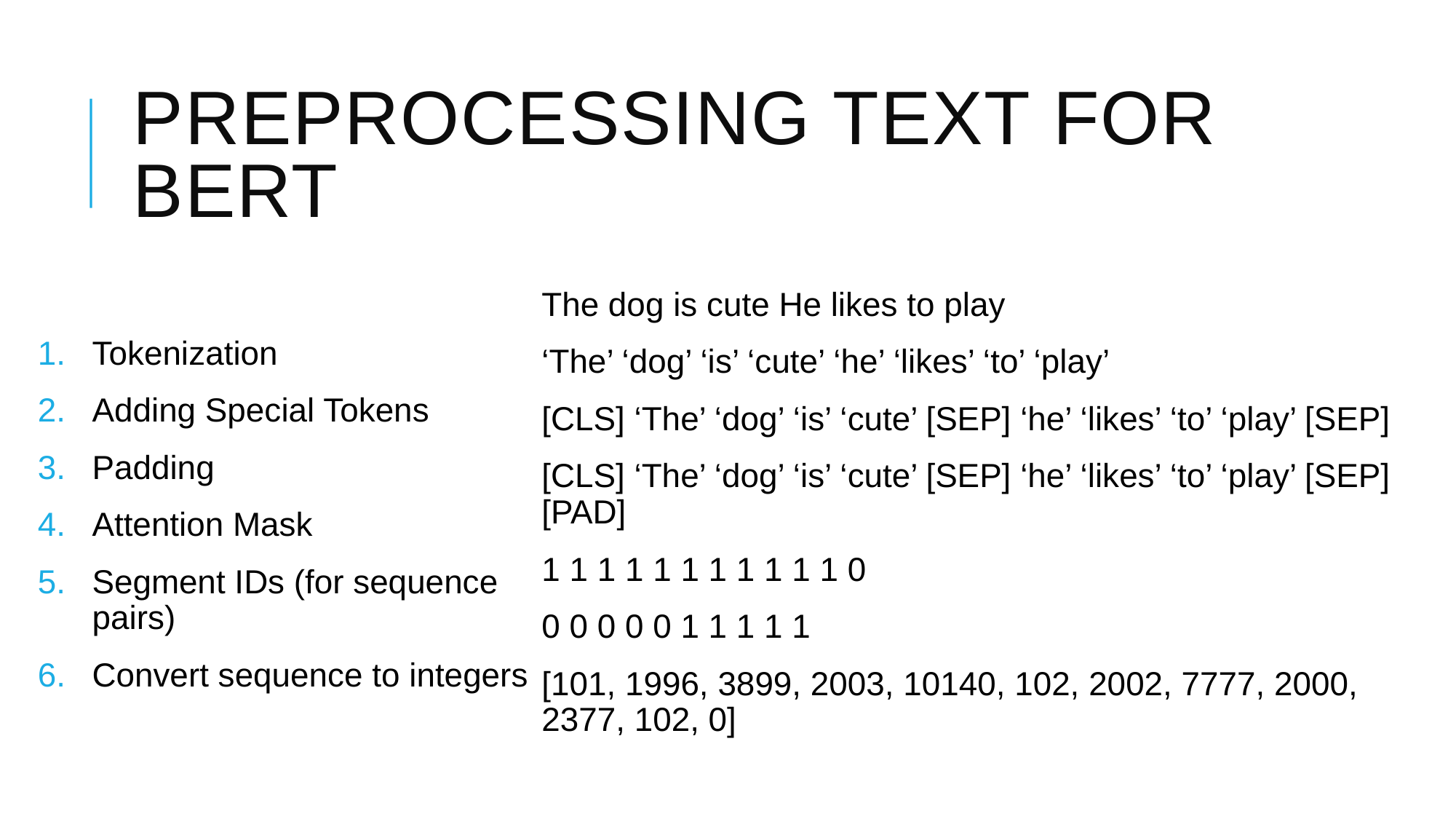

Preprocessing text for bert

Tokenization
Adding Special Tokens
Padding
Attention Mask
Segment IDs (for sequence pairs)
Convert sequence to integers

The dog is cute He likes to play
‘The’ ‘dog’ ‘is’ ‘cute’ ‘he’ ‘likes’ ‘to’ ‘play’
[CLS] ‘The’ ‘dog’ ‘is’ ‘cute’ [SEP] ‘he’ ‘likes’ ‘to’ ‘play’ [SEP]
[CLS] ‘The’ ‘dog’ ‘is’ ‘cute’ [SEP] ‘he’ ‘likes’ ‘to’ ‘play’ [SEP] [PAD]
1 1 1 1 1 1 1 1 1 1 1 0
0 0 0 0 0 1 1 1 1 1
[101, 1996, 3899, 2003, 10140, 102, 2002, 7777, 2000, 2377, 102, 0]